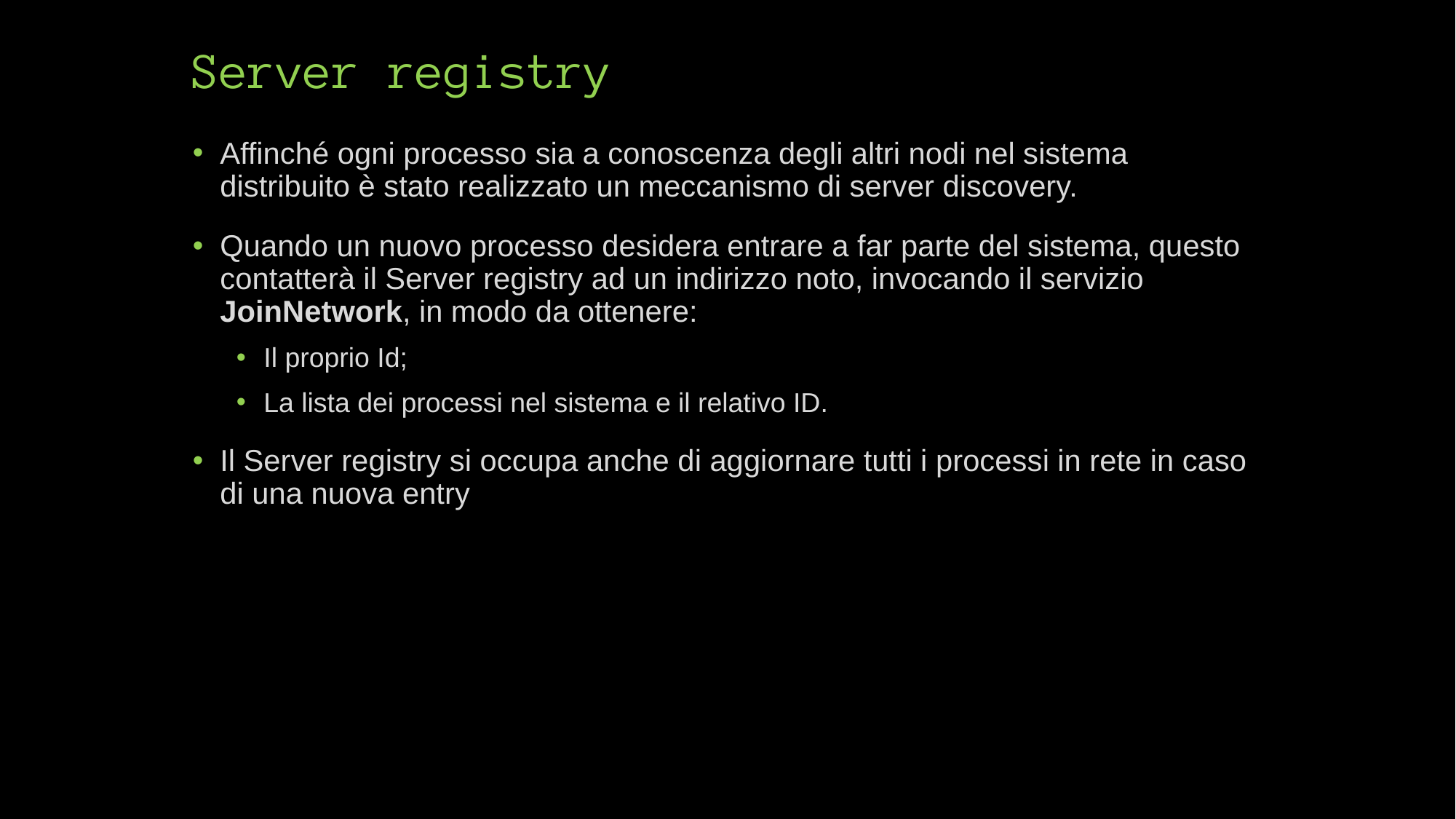

# Server registry
Affinché ogni processo sia a conoscenza degli altri nodi nel sistema distribuito è stato realizzato un meccanismo di server discovery.
Quando un nuovo processo desidera entrare a far parte del sistema, questo contatterà il Server registry ad un indirizzo noto, invocando il servizio JoinNetwork, in modo da ottenere:
Il proprio Id;
La lista dei processi nel sistema e il relativo ID.
Il Server registry si occupa anche di aggiornare tutti i processi in rete in caso di una nuova entry